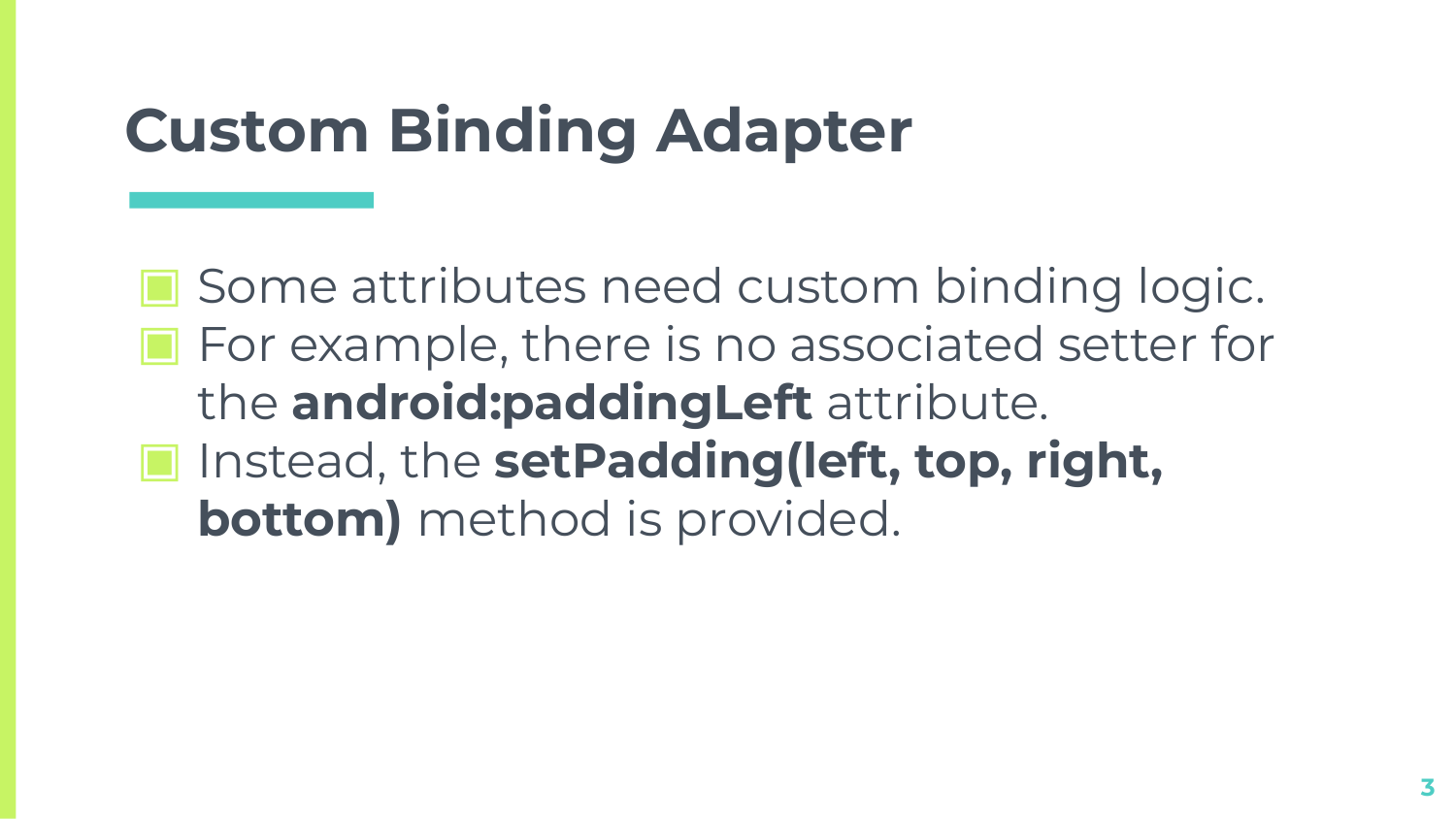

# Custom Binding Adapter
Some attributes need custom binding logic.
For example, there is no associated setter for the android:paddingLeft attribute.
Instead, the setPadding(left, top, right, bottom) method is provided.
3